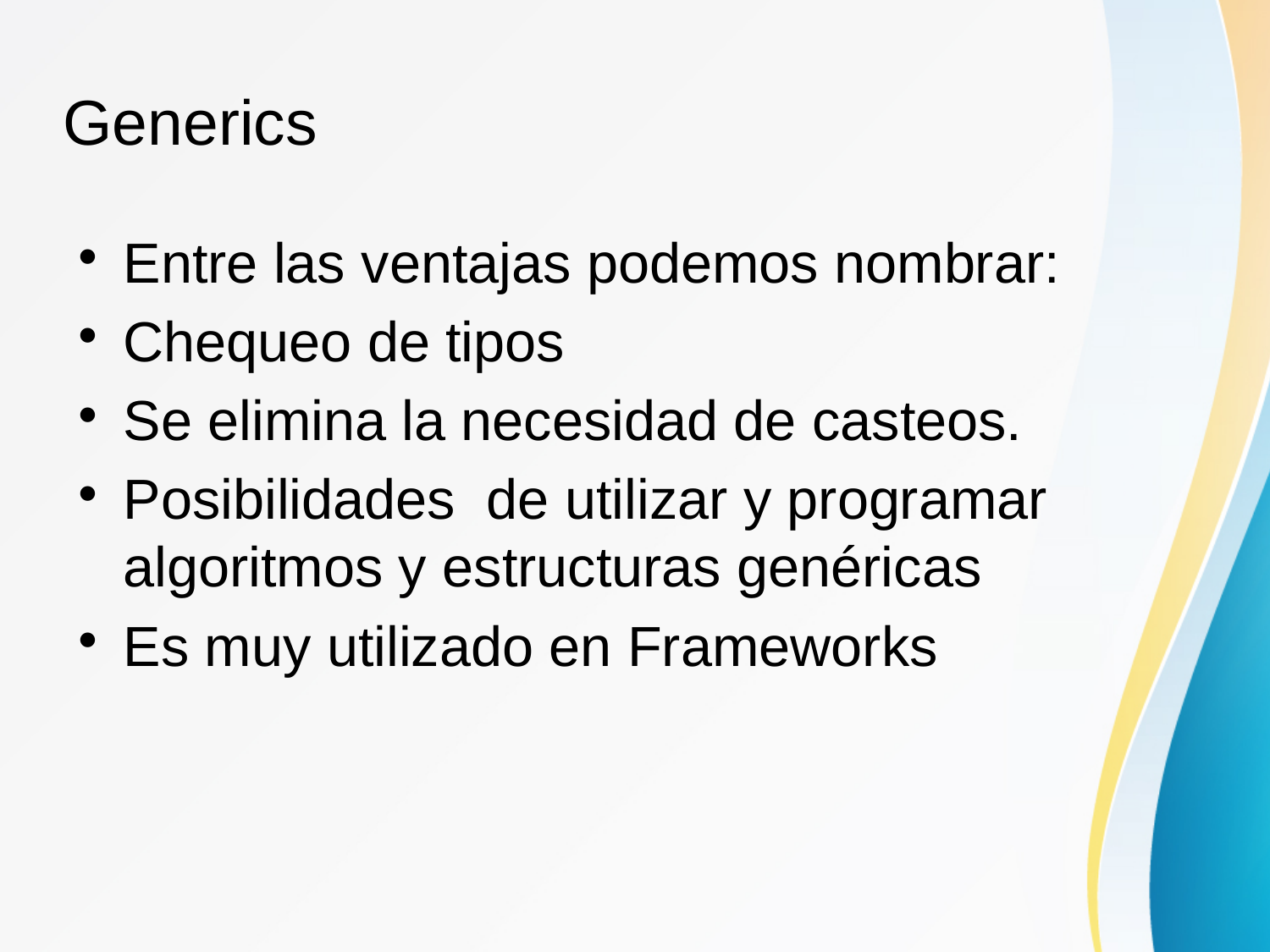

# Generics
Entre las ventajas podemos nombrar:
Chequeo de tipos
Se elimina la necesidad de casteos.
Posibilidades  de utilizar y programar algoritmos y estructuras genéricas
Es muy utilizado en Frameworks